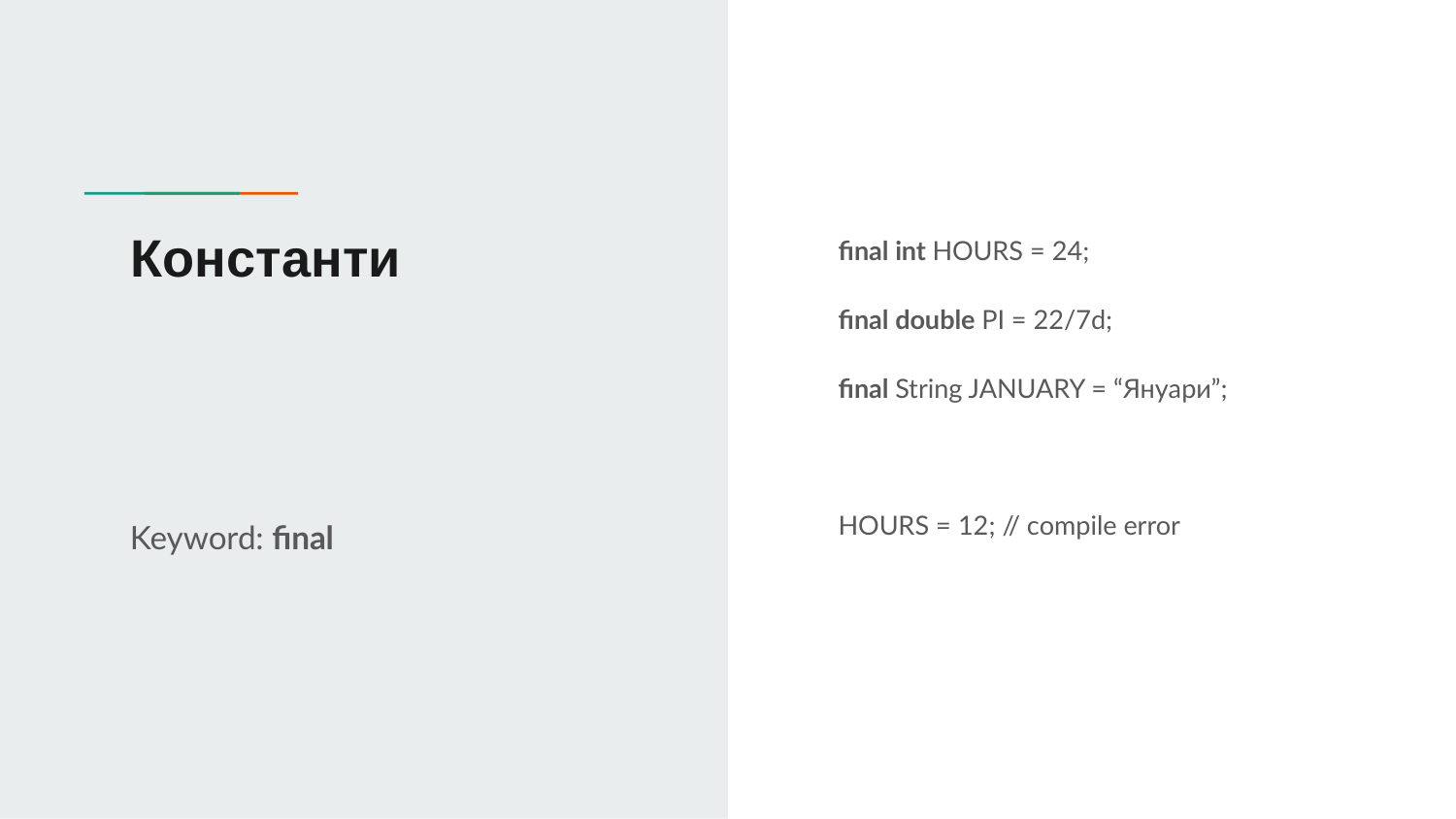

# Константи
final int HOURS = 24;
final double PI = 22/7d;
final String JANUARY = “Януари”;

HOURS = 12; // compile error

Keyword: final